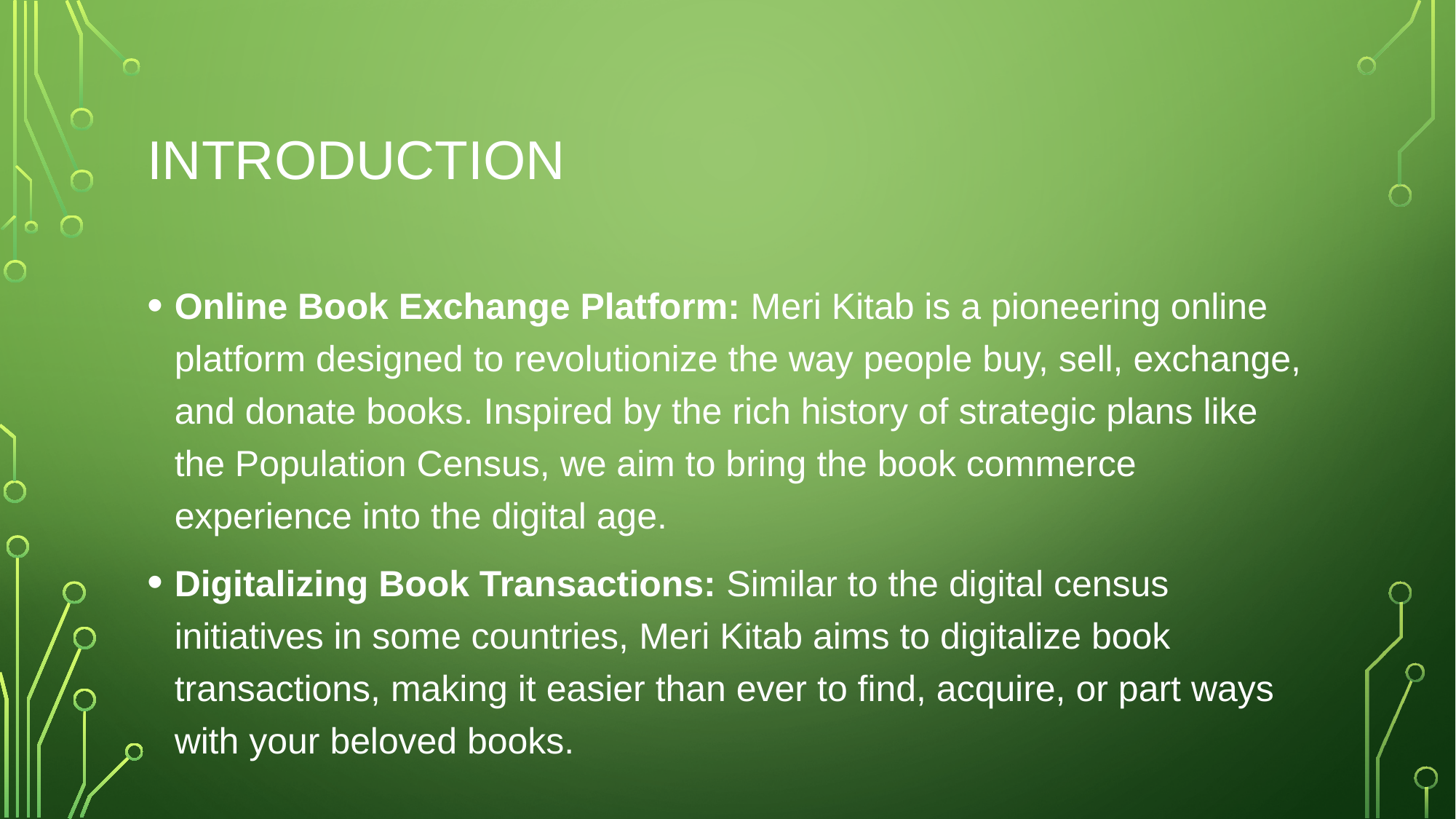

# INTRODUCTION
Online Book Exchange Platform: Meri Kitab is a pioneering online platform designed to revolutionize the way people buy, sell, exchange, and donate books. Inspired by the rich history of strategic plans like the Population Census, we aim to bring the book commerce experience into the digital age.
Digitalizing Book Transactions: Similar to the digital census initiatives in some countries, Meri Kitab aims to digitalize book transactions, making it easier than ever to find, acquire, or part ways with your beloved books.